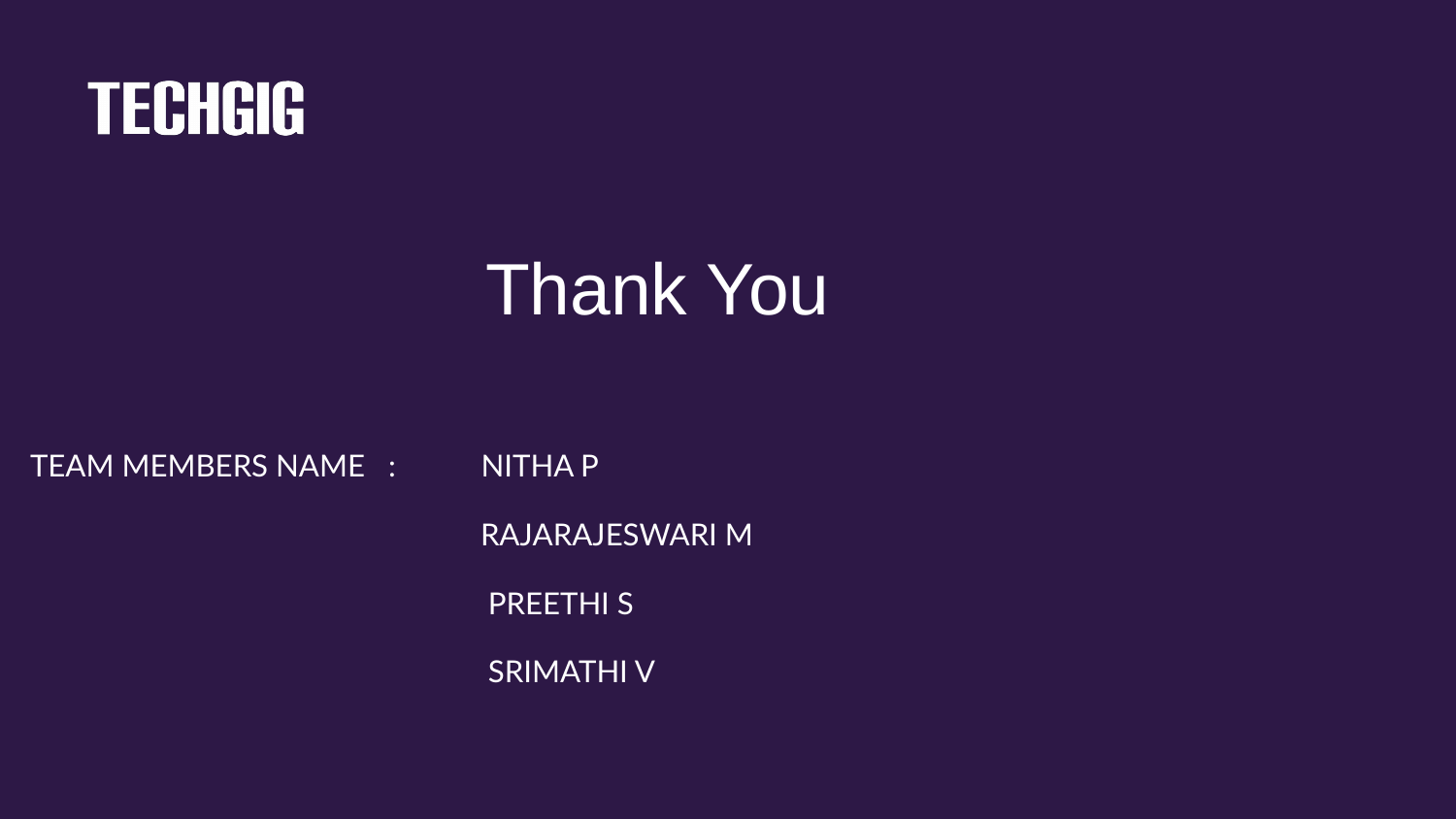

# Thank You
  TEAM MEMBERS NAME   :           NITHA P
                                                            RAJARAJESWARI M
                                                             PREETHI S
                                                             SRIMATHI V